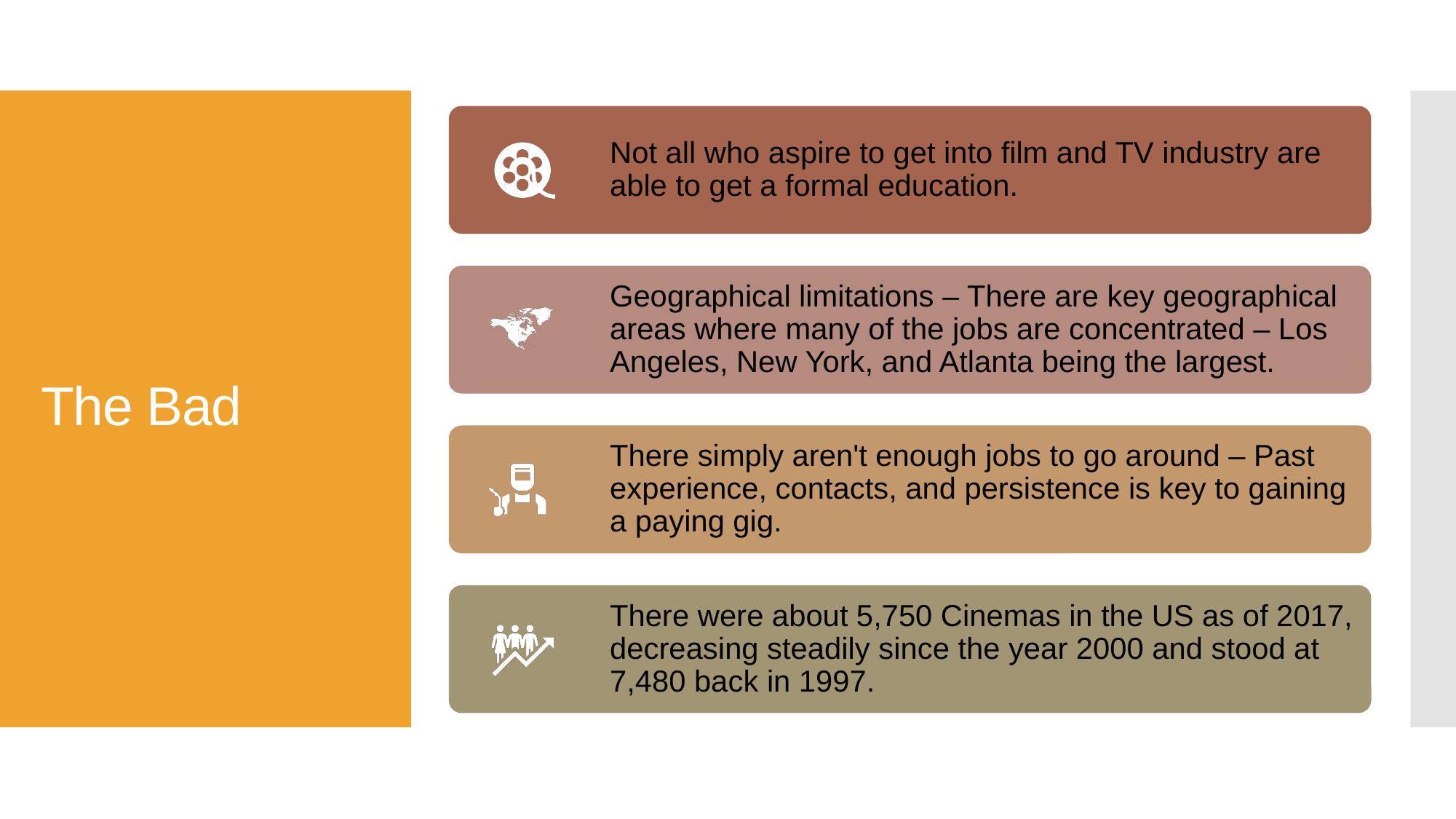

Not all who aspire to get into film and TV industry are able to get a formal education.
Geographical limitations – There are key geographical areas where many of the jobs are concentrated – Los Angeles, New York, and Atlanta being the largest.
There simply aren't enough jobs to go around – Past experience, contacts, and persistence is key to gaining a paying gig.
There were about 5,750 Cinemas in the US as of 2017, decreasing steadily since the year 2000 and stood at 7,480 back in 1997.
# The Bad